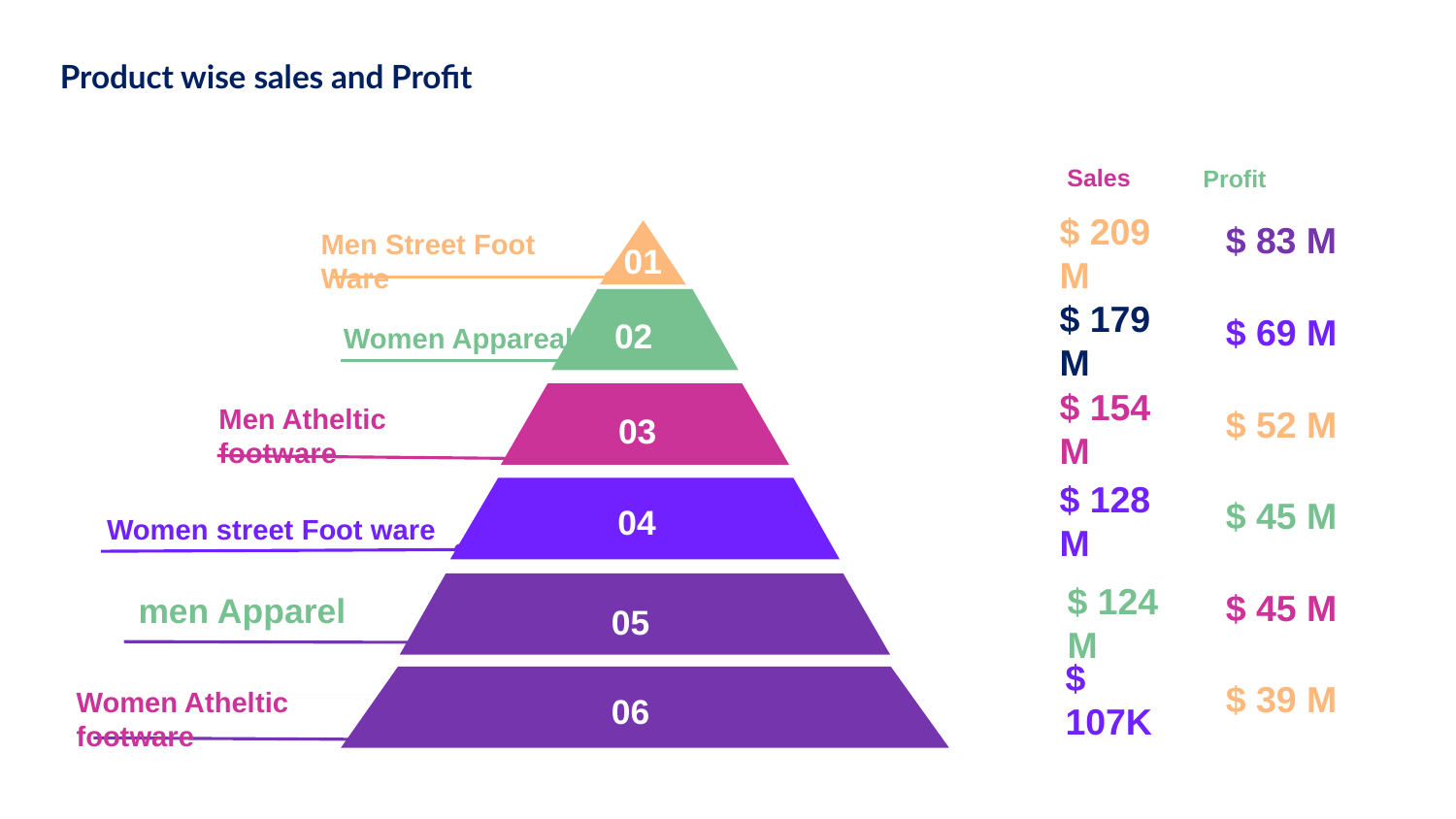

Product wise sales and Profit
Sales
Profit
$ 83 M

01
Men Street Foot Ware
# $ 209 M

02
Women Appareal
$ 69 M
$ 179 M

03
$ 52 M
Men Atheltic footware
$ 154 M

04
$ 45 M
Women street Foot ware
$ 128 M
men Apparel

$ 45 M
05
$ 124 M

$ 107K
$ 39 M
06
Women Atheltic footware